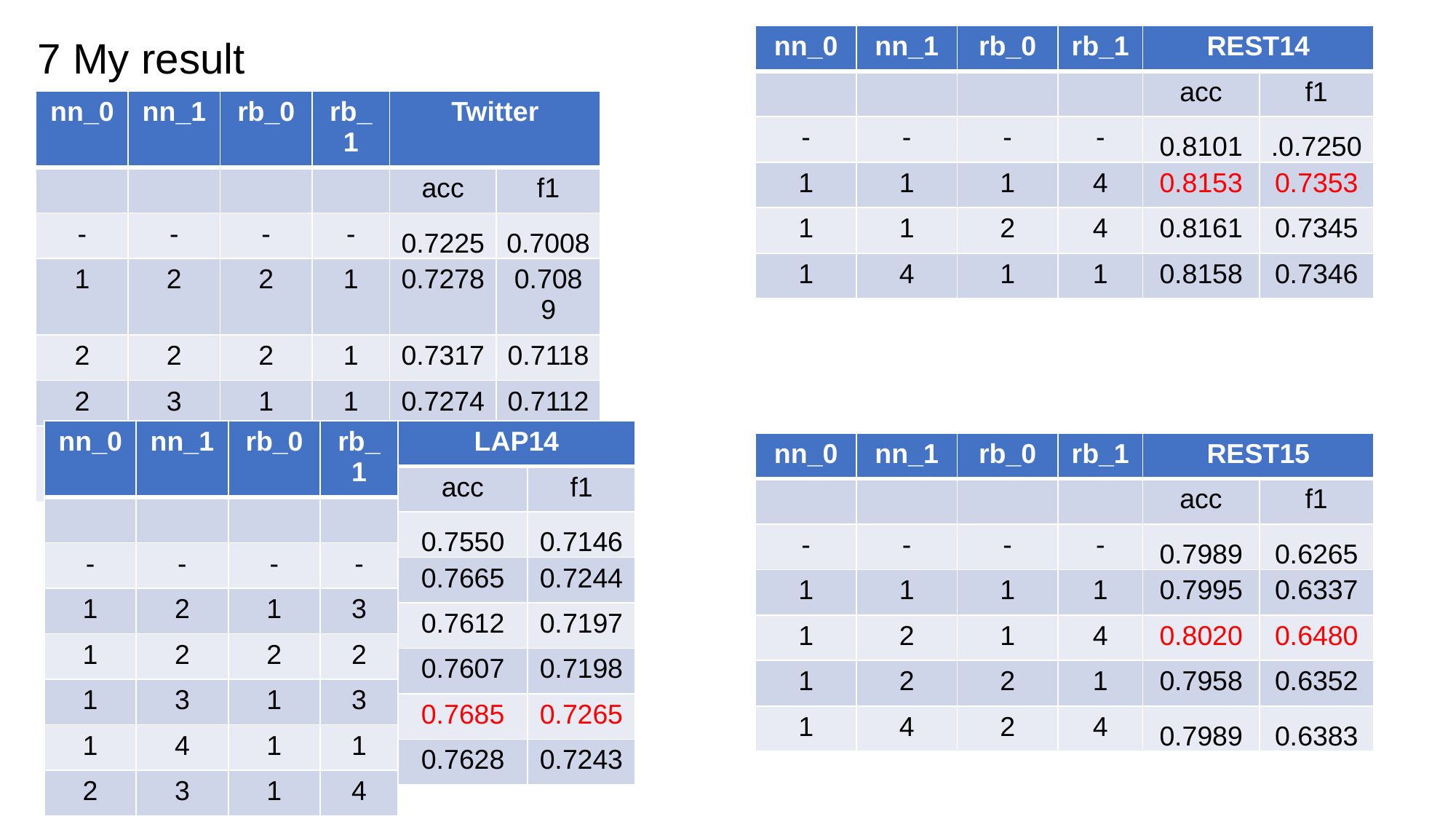

7 My result
| nn\_0 | nn\_1 | rb\_0 | rb\_1 | REST14 |  |
| --- | --- | --- | --- | --- | --- |
|  |  |  |  | acc | f1 |
| - | - | - | - | 0.8101 | .0.7250 |
| 1 | 1 | 1 | 4 | 0.8153 | 0.7353 |
| 1 | 1 | 2 | 4 | 0.8161 | 0.7345 |
| 1 | 4 | 1 | 1 | 0.8158 | 0.7346 |
| nn\_0 | nn\_1 | rb\_0 | rb\_1 | Twitter |  |
| --- | --- | --- | --- | --- | --- |
|  |  |  |  | acc | f1 |
| - | - | - | - | 0.7225 | 0.7008 |
| 1 | 2 | 2 | 1 | 0.7278 | 0.7089 |
| 2 | 2 | 2 | 1 | 0.7317 | 0.7118 |
| 2 | 3 | 1 | 1 | 0.7274 | 0.7112 |
| 2 | 4 | 1 | 2 | 0.7278 | 0.7140 |
| nn\_0 | nn\_1 | rb\_0 | rb\_1 |
| --- | --- | --- | --- |
|  |  |  |  |
| - | - | - | - |
| 1 | 2 | 1 | 3 |
| 1 | 2 | 2 | 2 |
| 1 | 3 | 1 | 3 |
| 1 | 4 | 1 | 1 |
| 2 | 3 | 1 | 4 |
| LAP14 |  |
| --- | --- |
| acc | f1 |
| 0.7550 | 0.7146 |
| 0.7665 | 0.7244 |
| 0.7612 | 0.7197 |
| 0.7607 | 0.7198 |
| 0.7685 | 0.7265 |
| 0.7628 | 0.7243 |
| nn\_0 | nn\_1 | rb\_0 | rb\_1 | REST15 |  |
| --- | --- | --- | --- | --- | --- |
|  |  |  |  | acc | f1 |
| - | - | - | - | 0.7989 | 0.6265 |
| 1 | 1 | 1 | 1 | 0.7995 | 0.6337 |
| 1 | 2 | 1 | 4 | 0.8020 | 0.6480 |
| 1 | 2 | 2 | 1 | 0.7958 | 0.6352 |
| 1 | 4 | 2 | 4 | 0.7989 | 0.6383 |